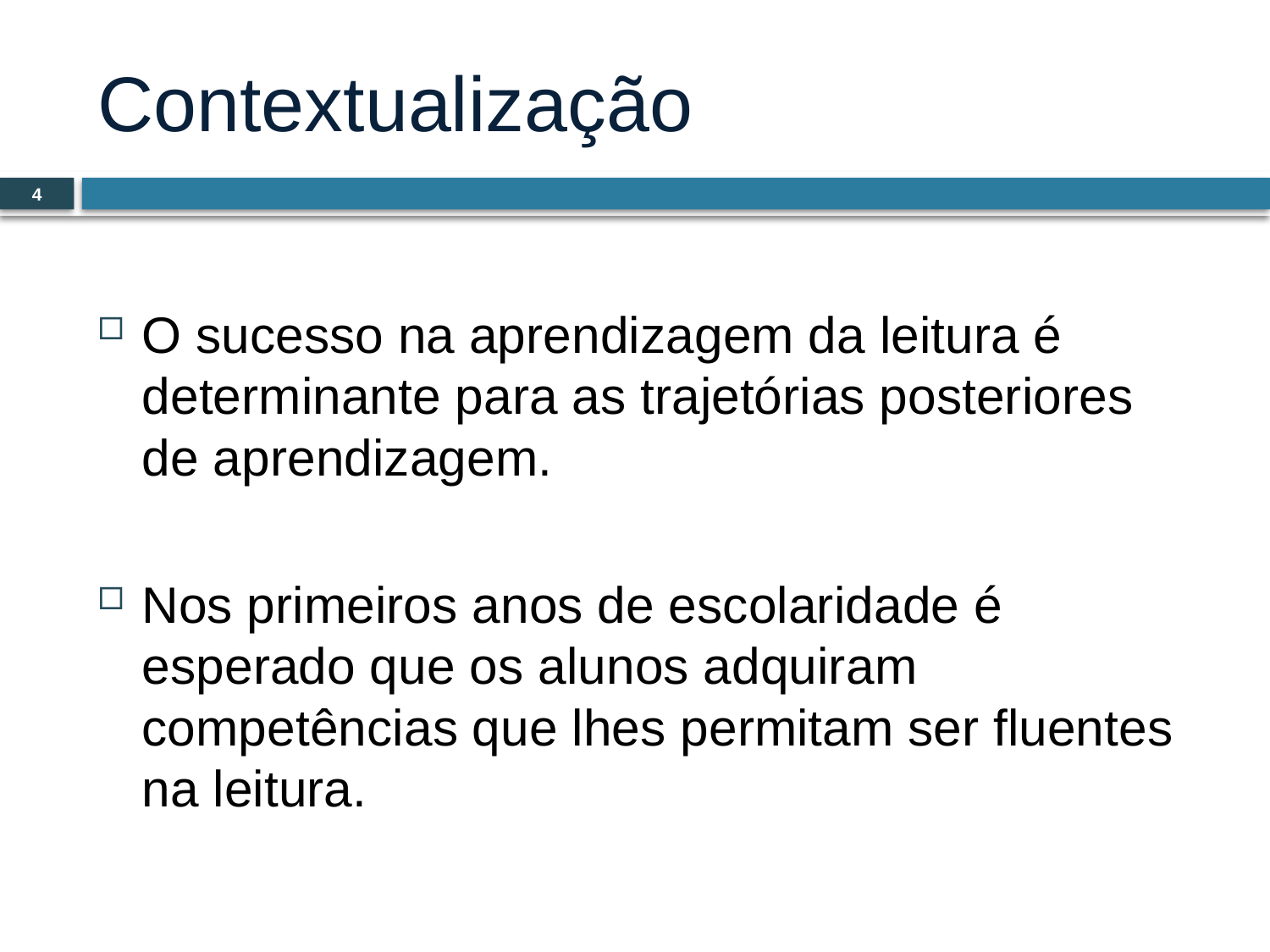

# Contextualização
4

O sucesso na aprendizagem da leitura é determinante para as trajetórias posteriores de aprendizagem.

Nos primeiros anos de escolaridade é esperado que os alunos adquiram competências que lhes permitam ser fluentes na leitura.